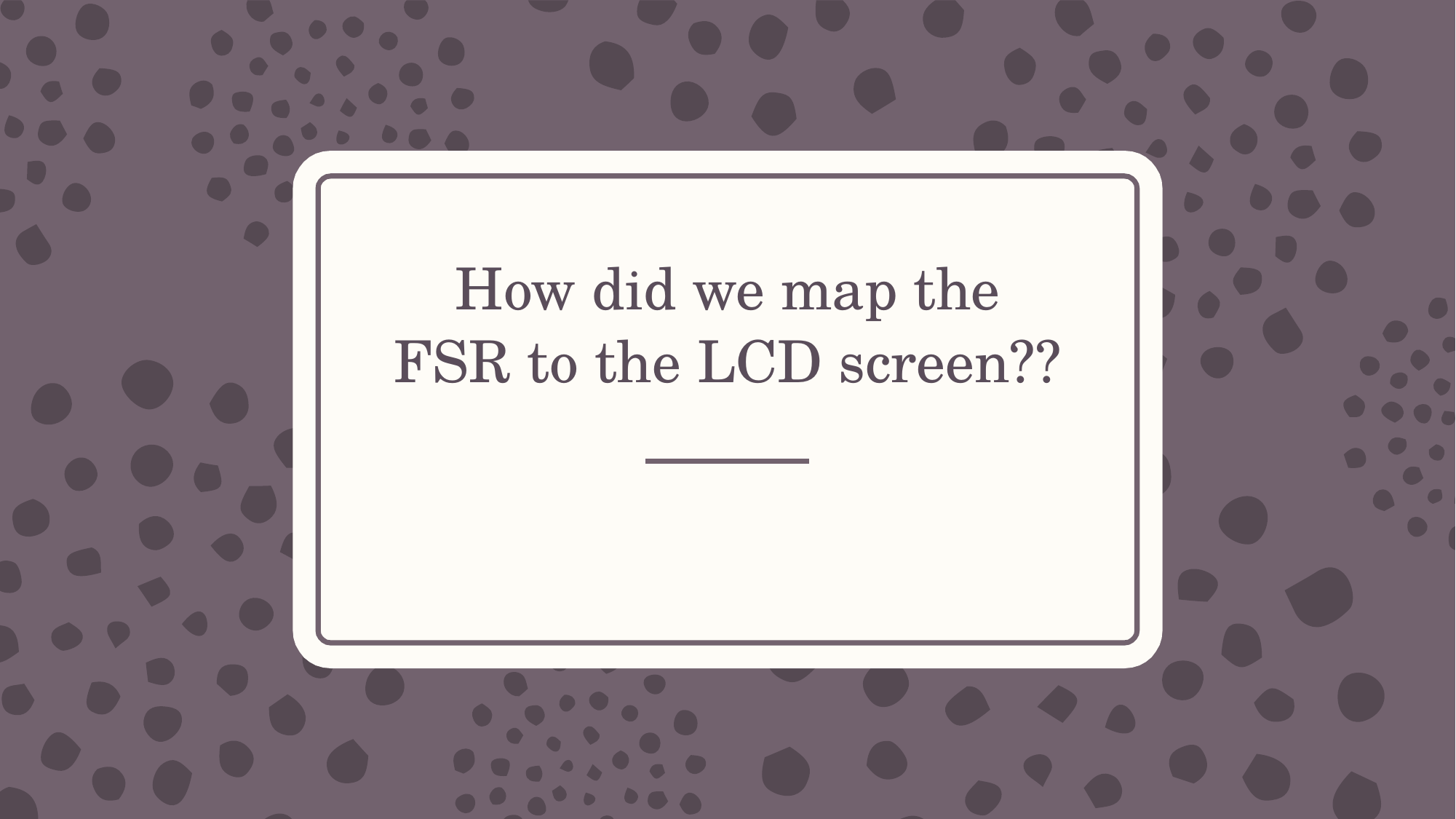

# How did we map the FSR to the LCD screen??